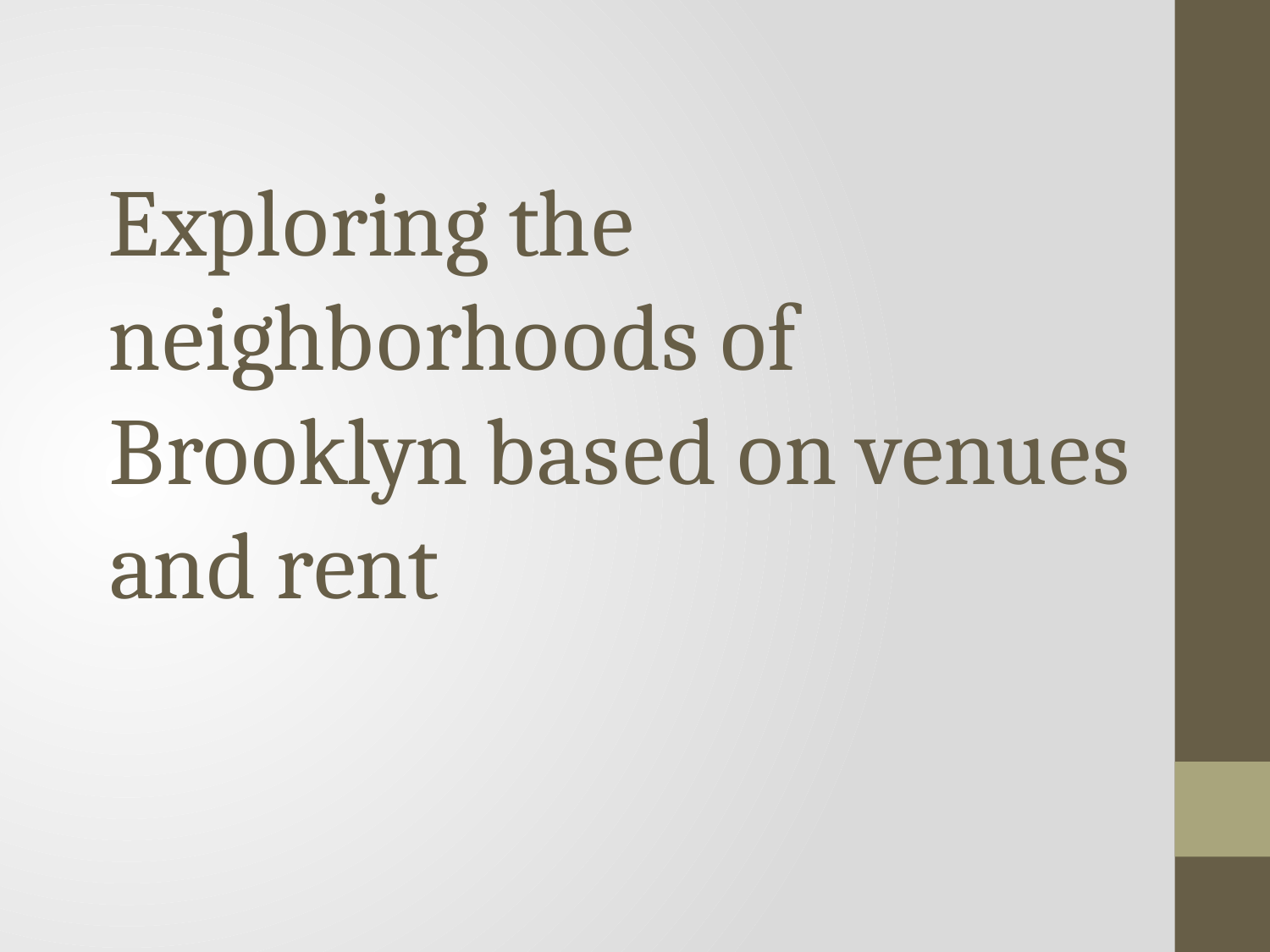

# Exploring the neighborhoods of Brooklyn based on venues and rent